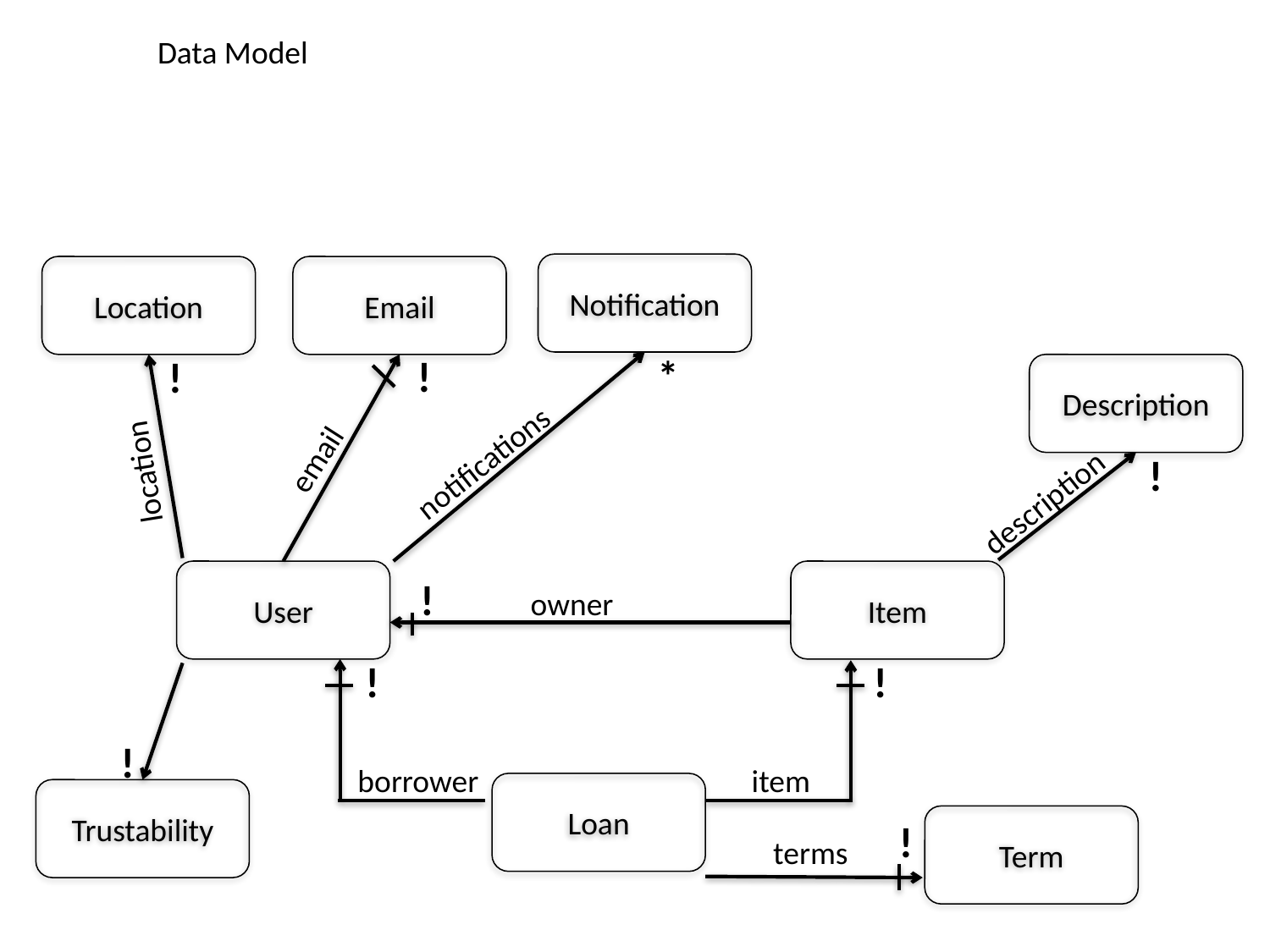

Data Model
Notification
Location
Email
*
!
!
Description
email
notifications
!
location
description
User
Item
!
owner
!
!
!
borrower
item
Loan
Trustability
Term
!
terms